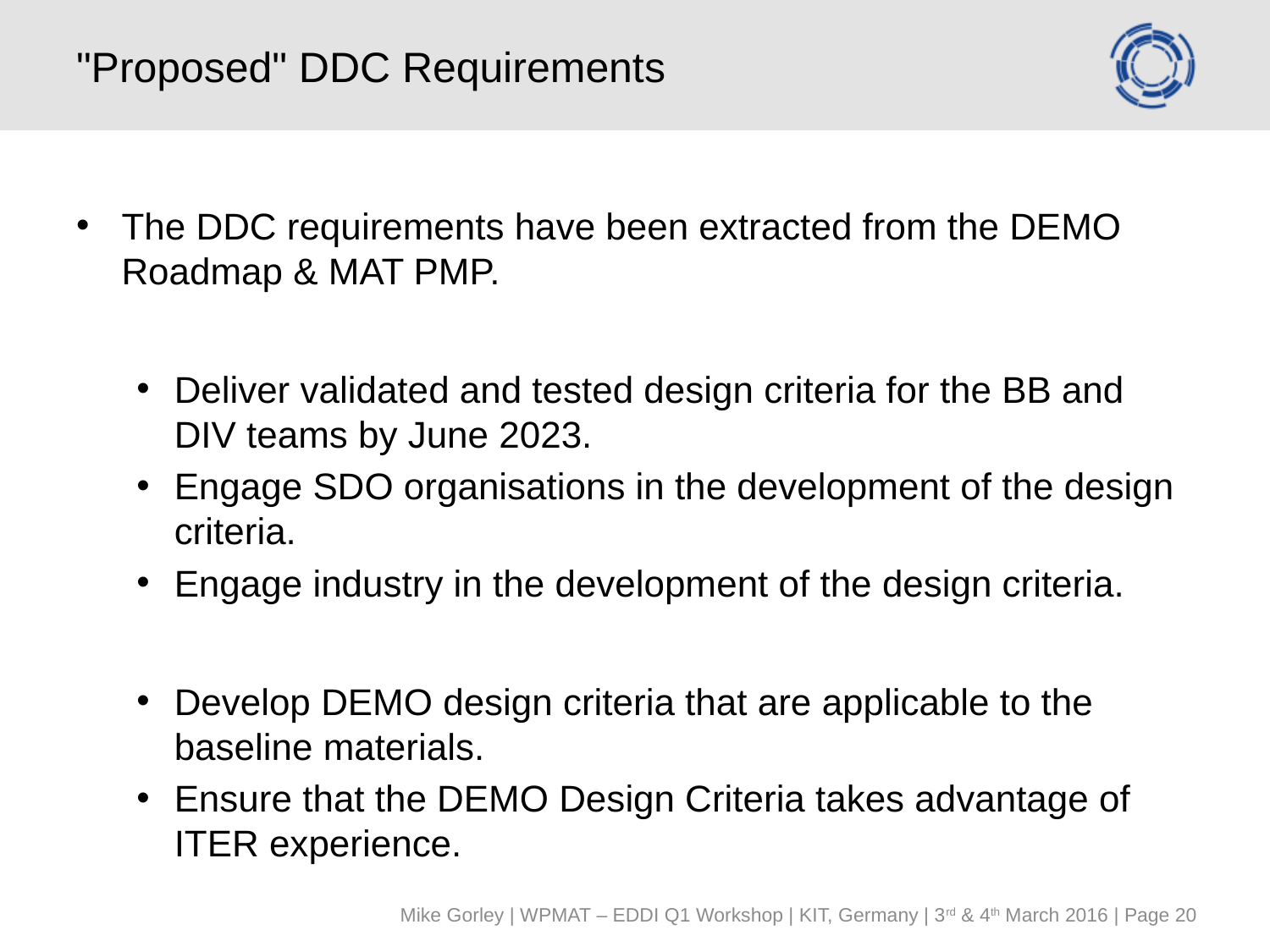

# "Proposed" DDC Requirements
The DDC requirements have been extracted from the DEMO Roadmap & MAT PMP.

Deliver validated and tested design criteria for the BB and DIV teams by June 2023.
Engage SDO organisations in the development of the design criteria.
Engage industry in the development of the design criteria.

Develop DEMO design criteria that are applicable to the baseline materials.
Ensure that the DEMO Design Criteria takes advantage of ITER experience.

Mike Gorley | WPMAT – EDDI Q1 Workshop | KIT, Germany | 3rd & 4th March 2016 | Page 20